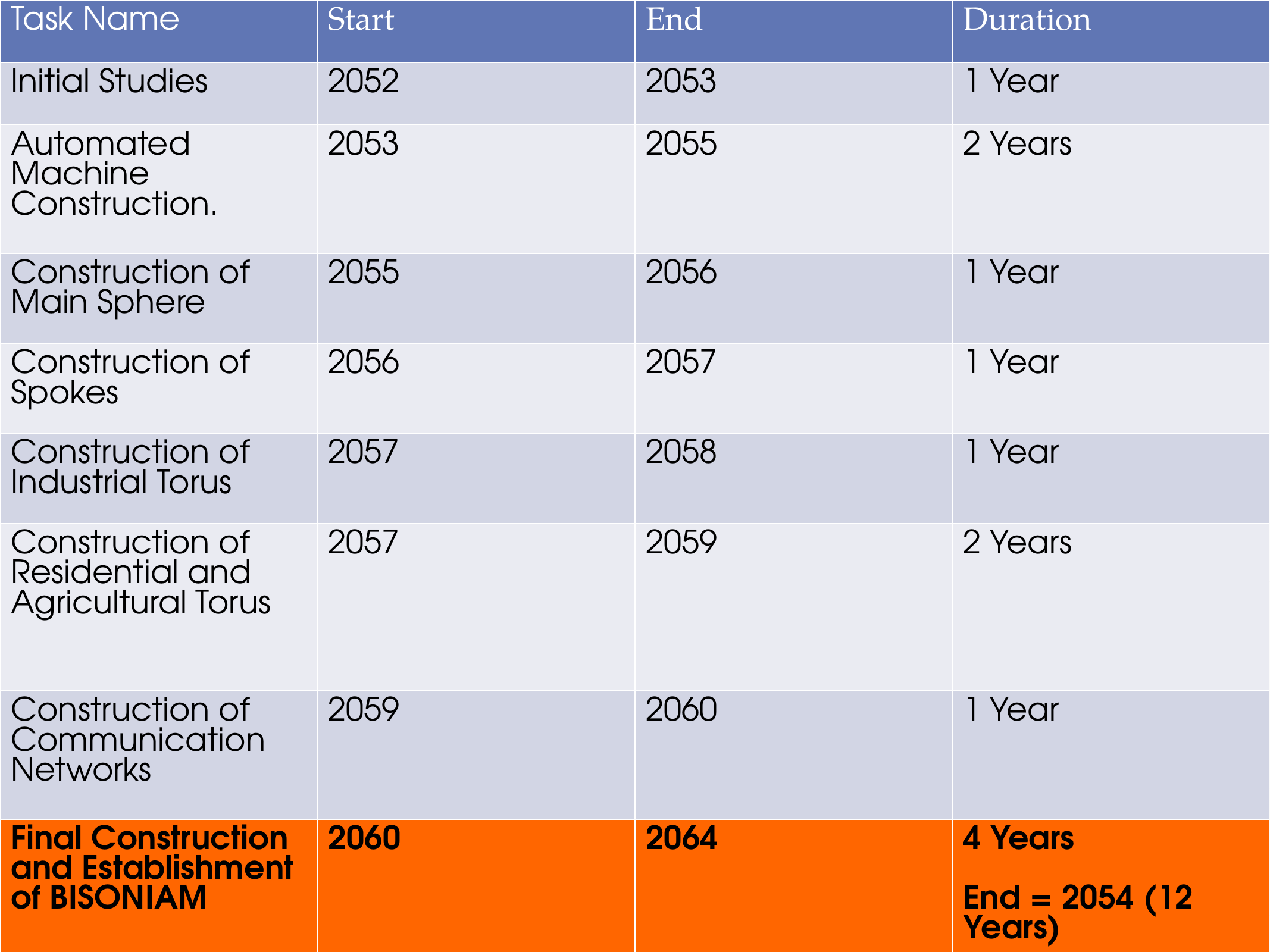

| Task Name | Start | End | Duration |
| --- | --- | --- | --- |
| Initial Studies | 2052 | 2053 | 1 Year |
| Automated Machine Construction. | 2053 | 2055 | 2 Years |
| Construction of Main Sphere | 2055 | 2056 | 1 Year |
| Construction of Spokes | 2056 | 2057 | 1 Year |
| Construction of Industrial Torus | 2057 | 2058 | 1 Year |
| Construction of Residential and Agricultural Torus | 2057 | 2059 | 2 Years |
| Construction of Communication Networks | 2059 | 2060 | 1 Year |
| Final Construction and Establishment of BISONIAM | 2060 | 2064 | 4 Years End = 2054 (12 Years) |